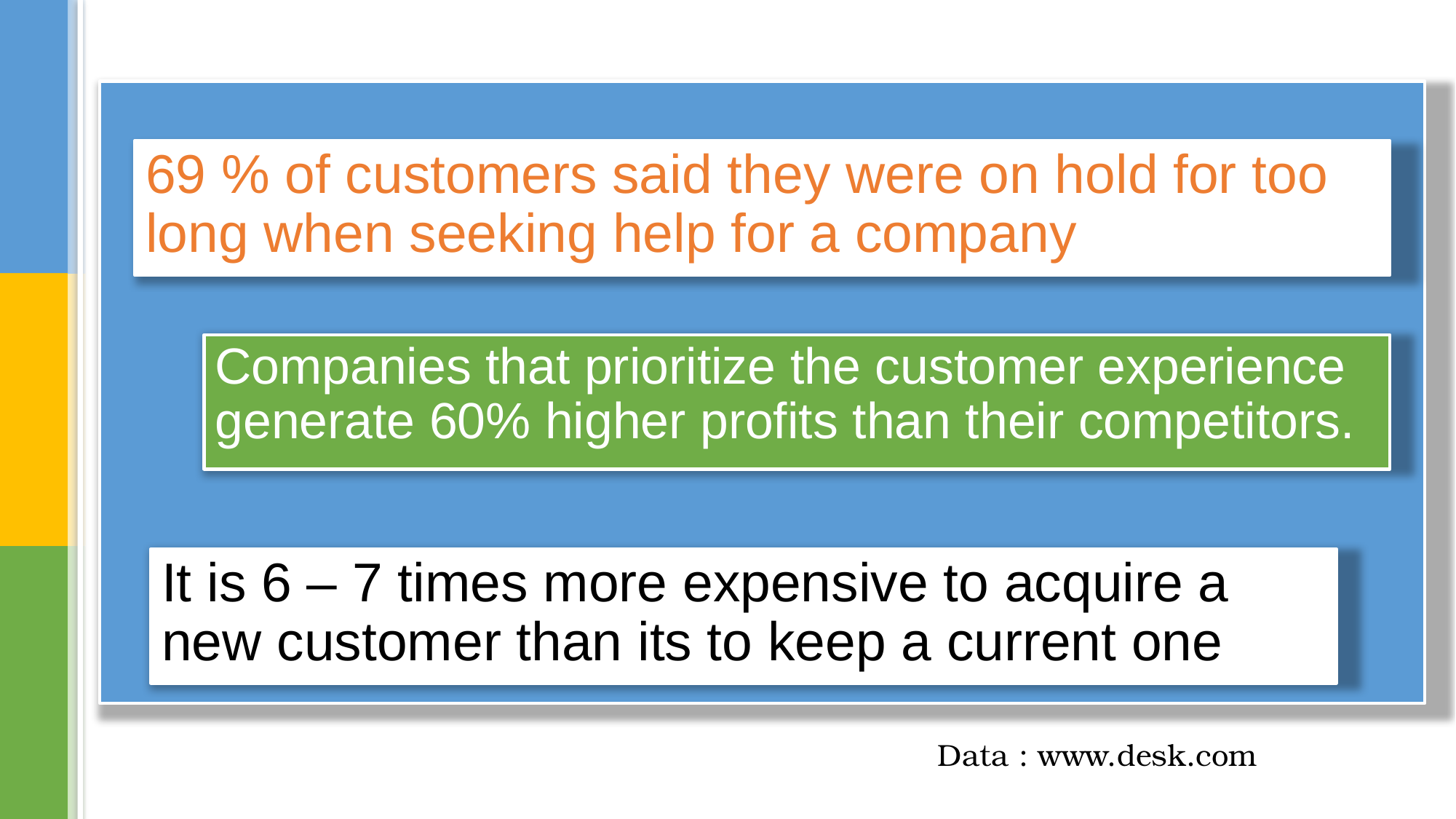

69 % of customers said they were on hold for too long when seeking help for a company
Companies that prioritize the customer experience generate 60% higher profits than their competitors.
It is 6 – 7 times more expensive to acquire a new customer than its to keep a current one
Data : www.desk.com